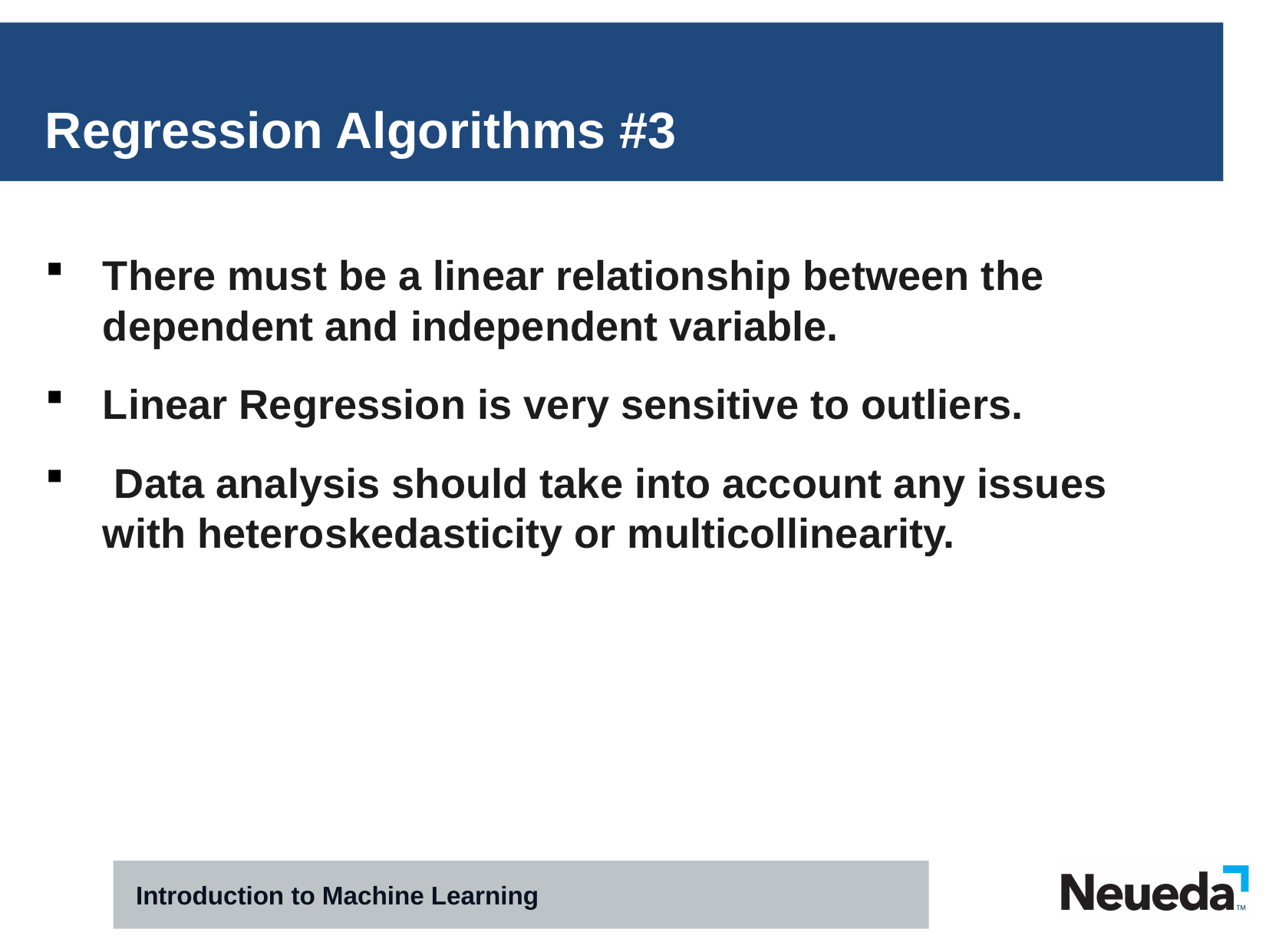

Regression Algorithms #3
There must be a linear relationship between the dependent and independent variable.
Linear Regression is very sensitive to outliers.
 Data analysis should take into account any issues with heteroskedasticity or multicollinearity.

Introduction to Machine Learning